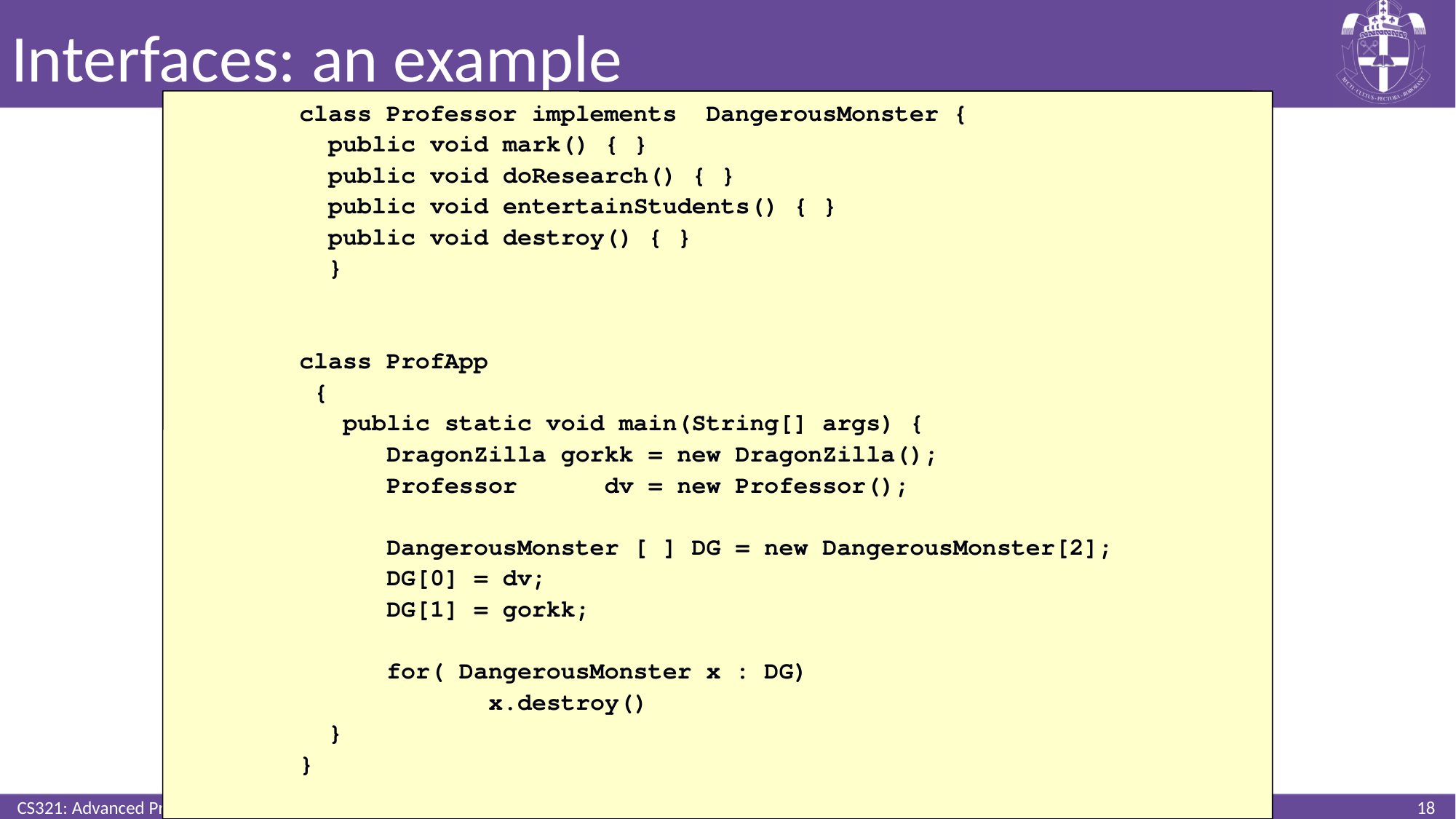

# Interfaces: an example

class Professor implements  DangerousMonster {
  public void mark() { }
  public void doResearch() { }
  public void entertainStudents() { }
  public void destroy() { }
  }

class ProfApp
 {
   public static void main(String[] args) {
      DragonZilla gorkk = new DragonZilla();
      Professor      dv = new Professor();

      DangerousMonster [ ] DG = new DangerousMonster[2];
      DG[0] = dv;
      DG[1] = gorkk;

      for( DangerousMonster x : DG)
             x.destroy()
  }
}

CS321: Advanced Programming Techniques
18
Winter 2022